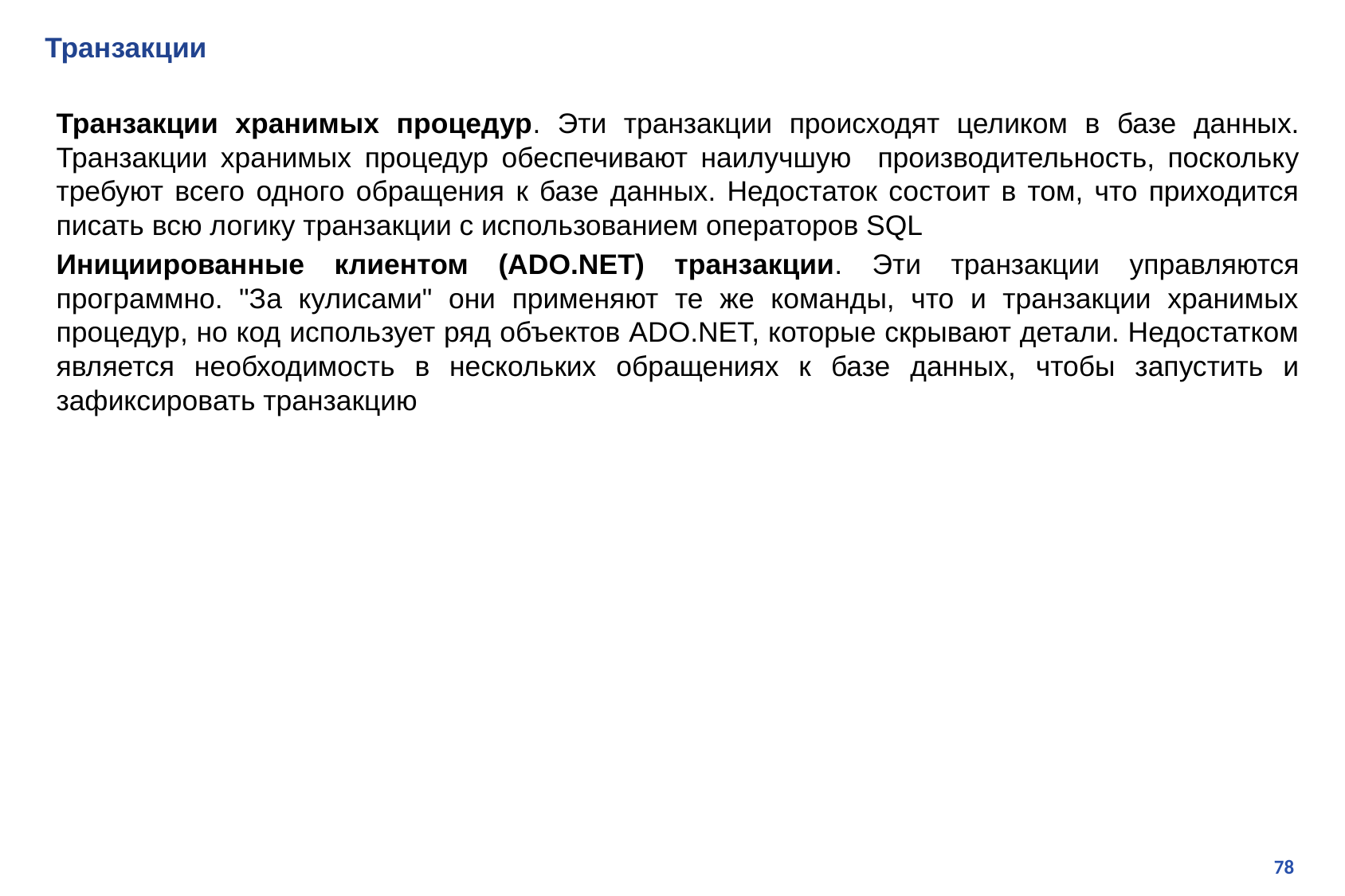

# Транзакции
Транзакции хранимых процедур. Эти транзакции происходят целиком в базе данных. Транзакции хранимых процедур обеспечивают наилучшую  производительность, поскольку требуют всего одного обращения к базе данных. Недостаток состоит в том, что приходится писать всю логику транзакции с использованием операторов SQL
Инициированные клиентом (ADO.NET) транзакции. Эти транзакции управляются программно. "За кулисами" они применяют те же команды, что и транзакции хранимых процедур, но код использует ряд объектов ADO.NET, которые скрывают детали. Недостатком является необходимость в нескольких обращениях к базе данных, чтобы запустить и зафиксировать транзакцию